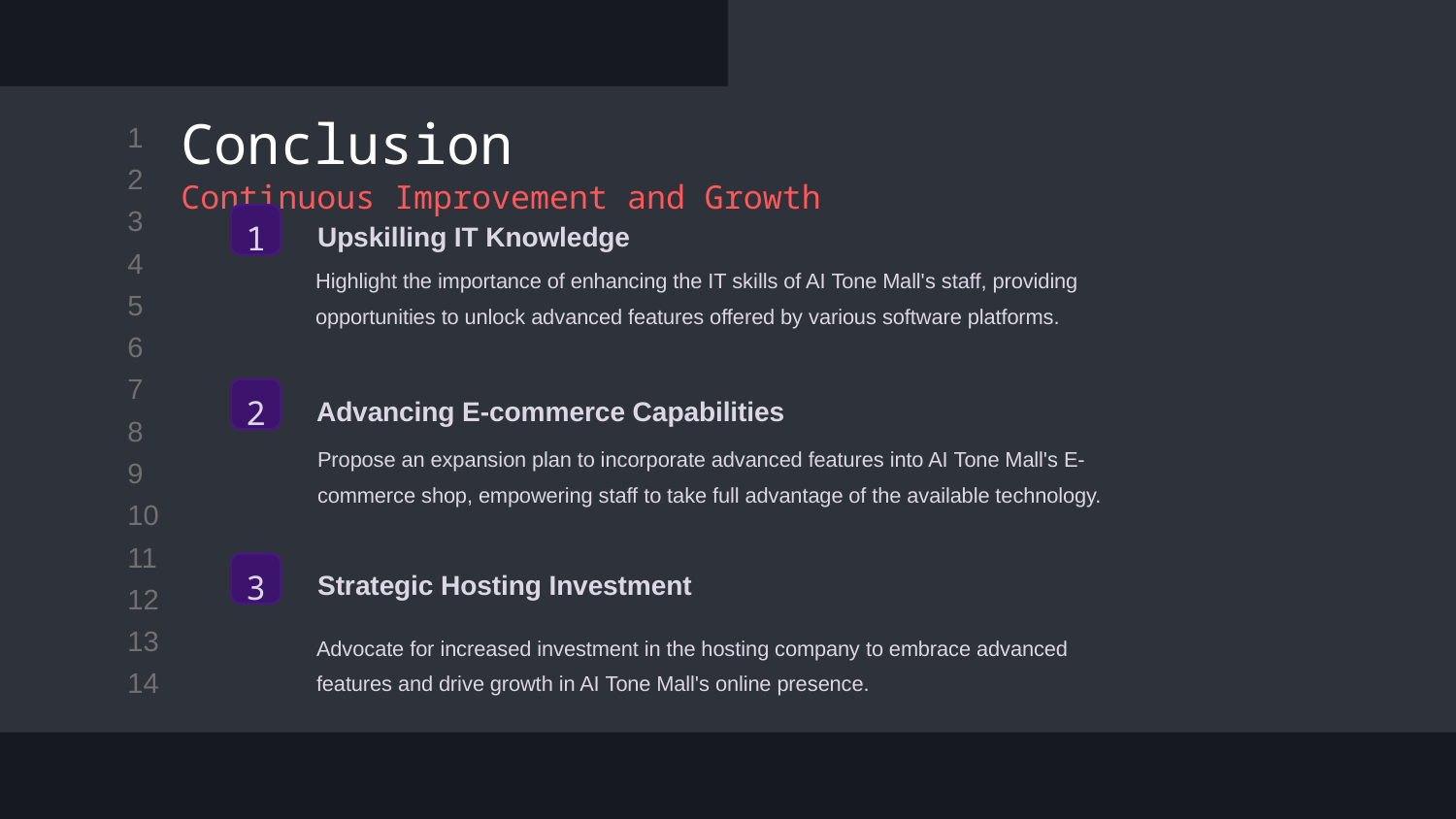

Conclusion
Continuous Improvement and Growth

1
Upskilling IT Knowledge
Highlight the importance of enhancing the IT skills of AI Tone Mall's staff, providing opportunities to unlock advanced features offered by various software platforms.

2
Advancing E-commerce Capabilities
Propose an expansion plan to incorporate advanced features into AI Tone Mall's E-commerce shop, empowering staff to take full advantage of the available technology.

3
Strategic Hosting Investment
Advocate for increased investment in the hosting company to embrace advanced features and drive growth in AI Tone Mall's online presence.